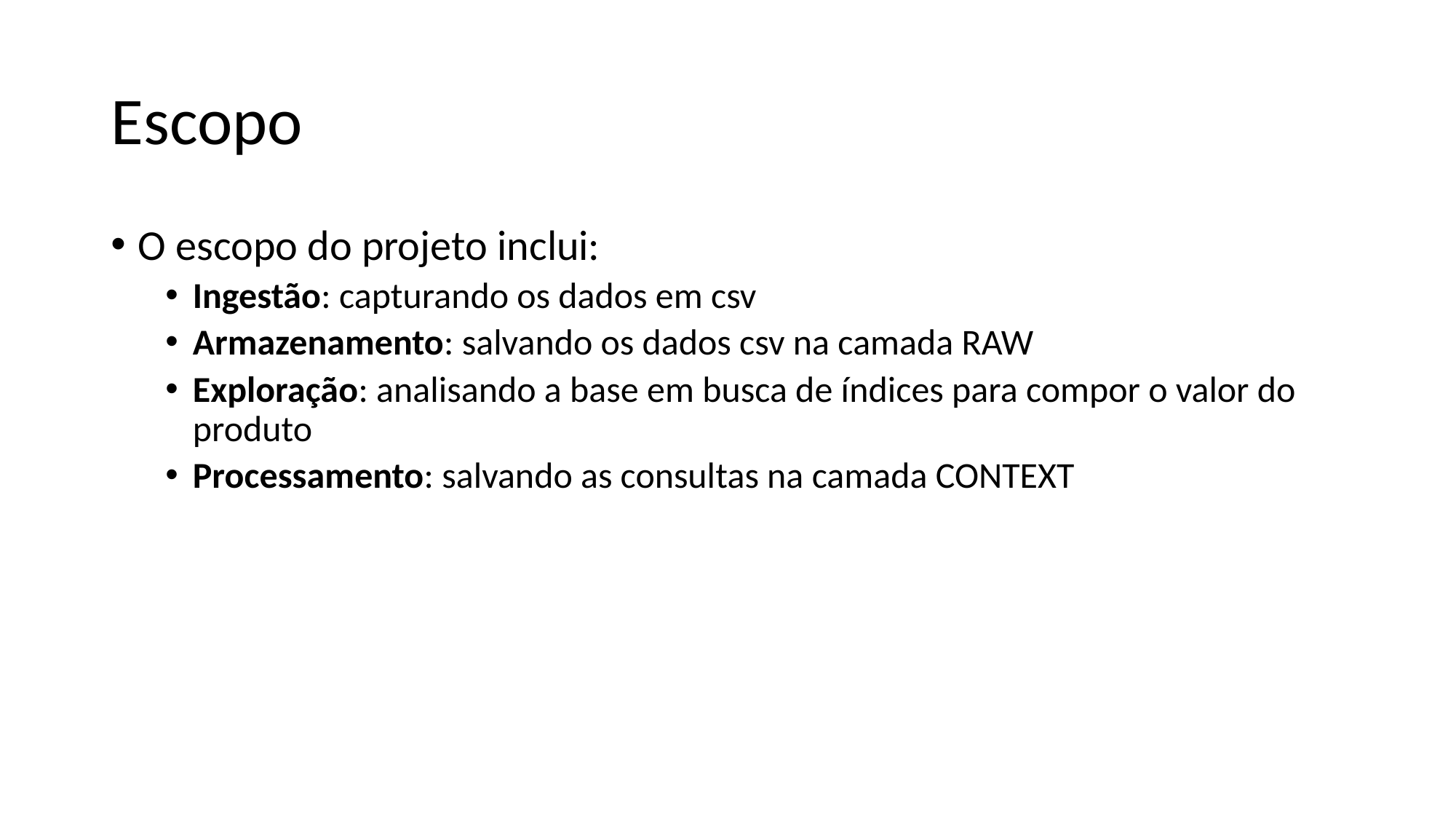

# Escopo
O escopo do projeto inclui:
Ingestão: capturando os dados em csv
Armazenamento: salvando os dados csv na camada RAW
Exploração: analisando a base em busca de índices para compor o valor do produto
Processamento: salvando as consultas na camada CONTEXT